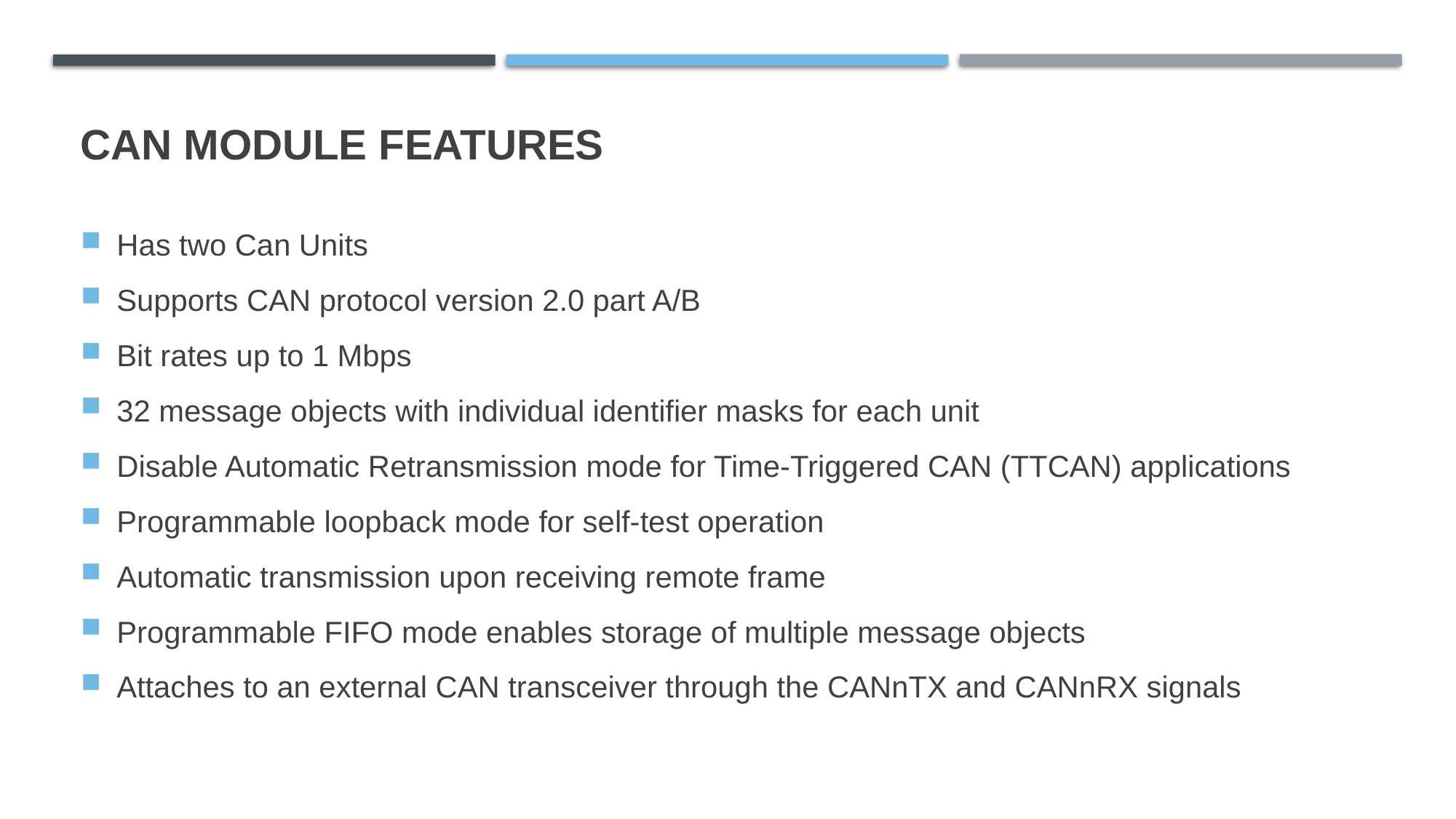

# Can module Features
Has two Can Units
Supports CAN protocol version 2.0 part A/B
Bit rates up to 1 Mbps
32 message objects with individual identifier masks for each unit
Disable Automatic Retransmission mode for Time-Triggered CAN (TTCAN) applications
Programmable loopback mode for self-test operation
Automatic transmission upon receiving remote frame
Programmable FIFO mode enables storage of multiple message objects
Attaches to an external CAN transceiver through the CANnTX and CANnRX signals